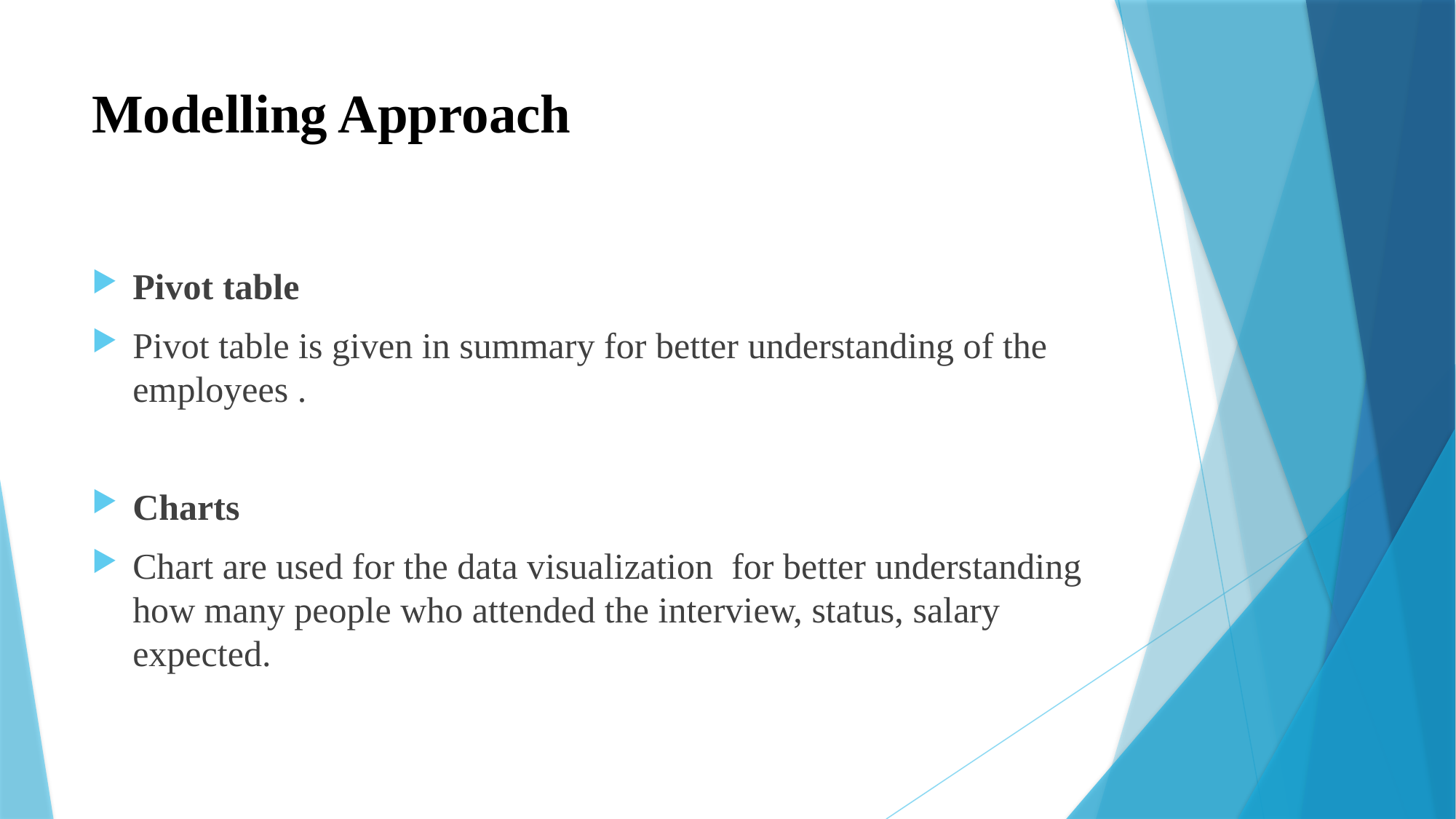

# Modelling Approach
Pivot table
Pivot table is given in summary for better understanding of the employees .

Charts
Chart are used for the data visualization  for better understanding how many people who attended the interview, status, salary expected.